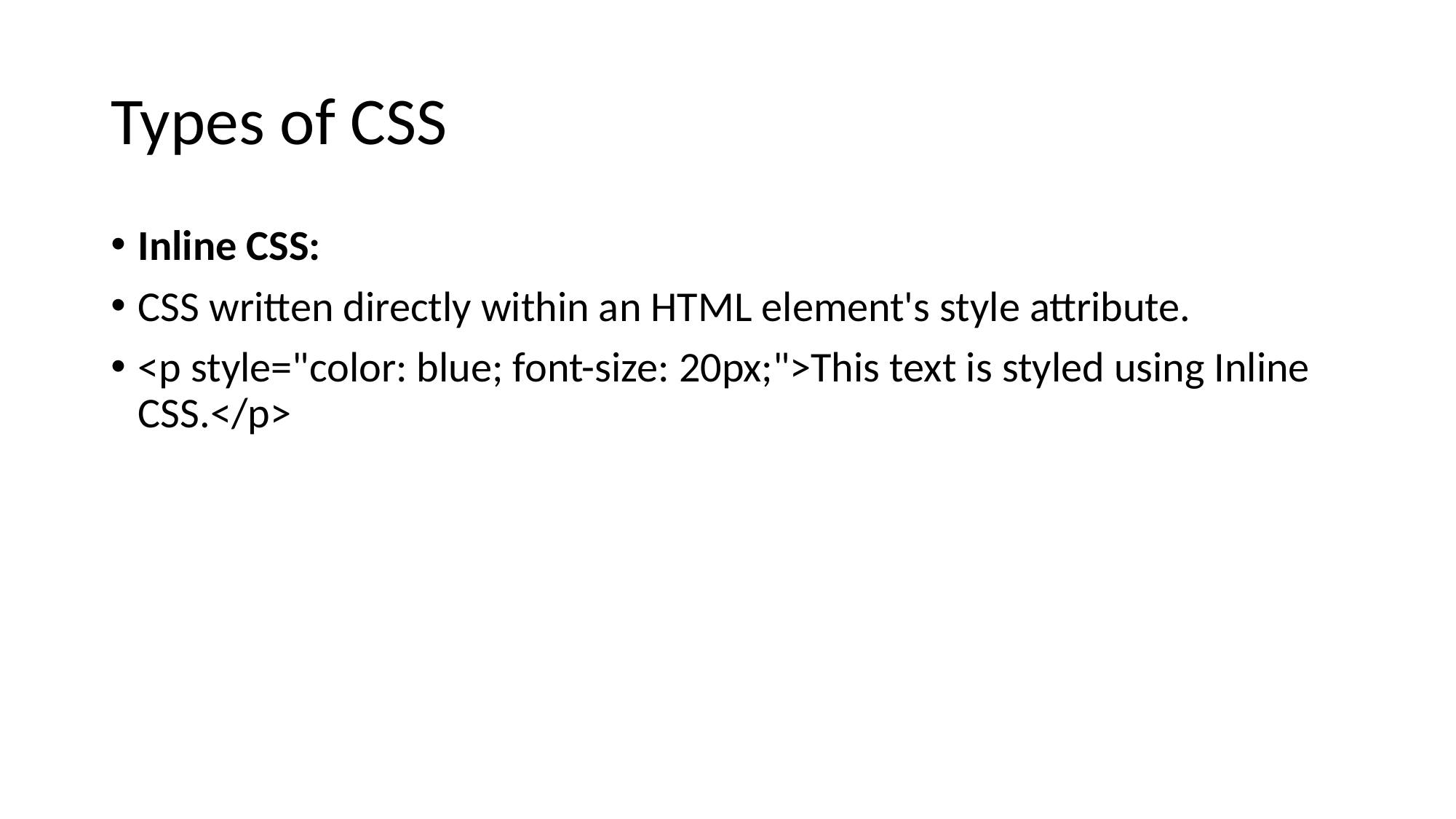

# Types of CSS
Inline CSS:
CSS written directly within an HTML element's style attribute.
<p style="color: blue; font-size: 20px;">This text is styled using Inline CSS.</p>